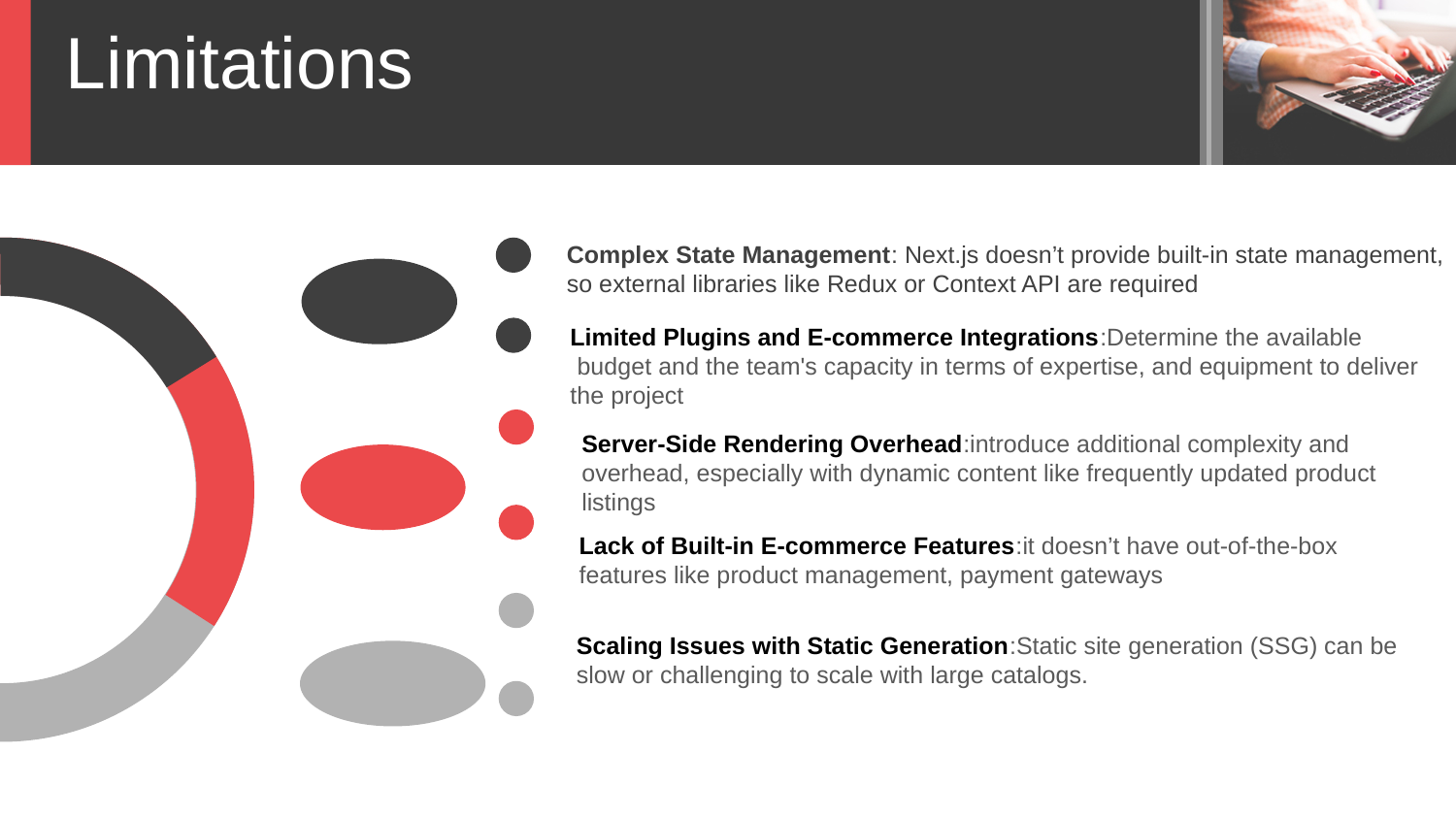

Limitations

Complex State Management: Next.js doesn’t provide built-in state management, so external libraries like Redux or Context API are required

Limited Plugins and E-commerce Integrations:Determine the available
 budget and the team's capacity in terms of expertise, and equipment to deliver the project

Server-Side Rendering Overhead:introduce additional complexity and overhead, especially with dynamic content like frequently updated product listings

Lack of Built-in E-commerce Features:it doesn’t have out-of-the-box features like product management, payment gateways

Scaling Issues with Static Generation:Static site generation (SSG) can be slow or challenging to scale with large catalogs.